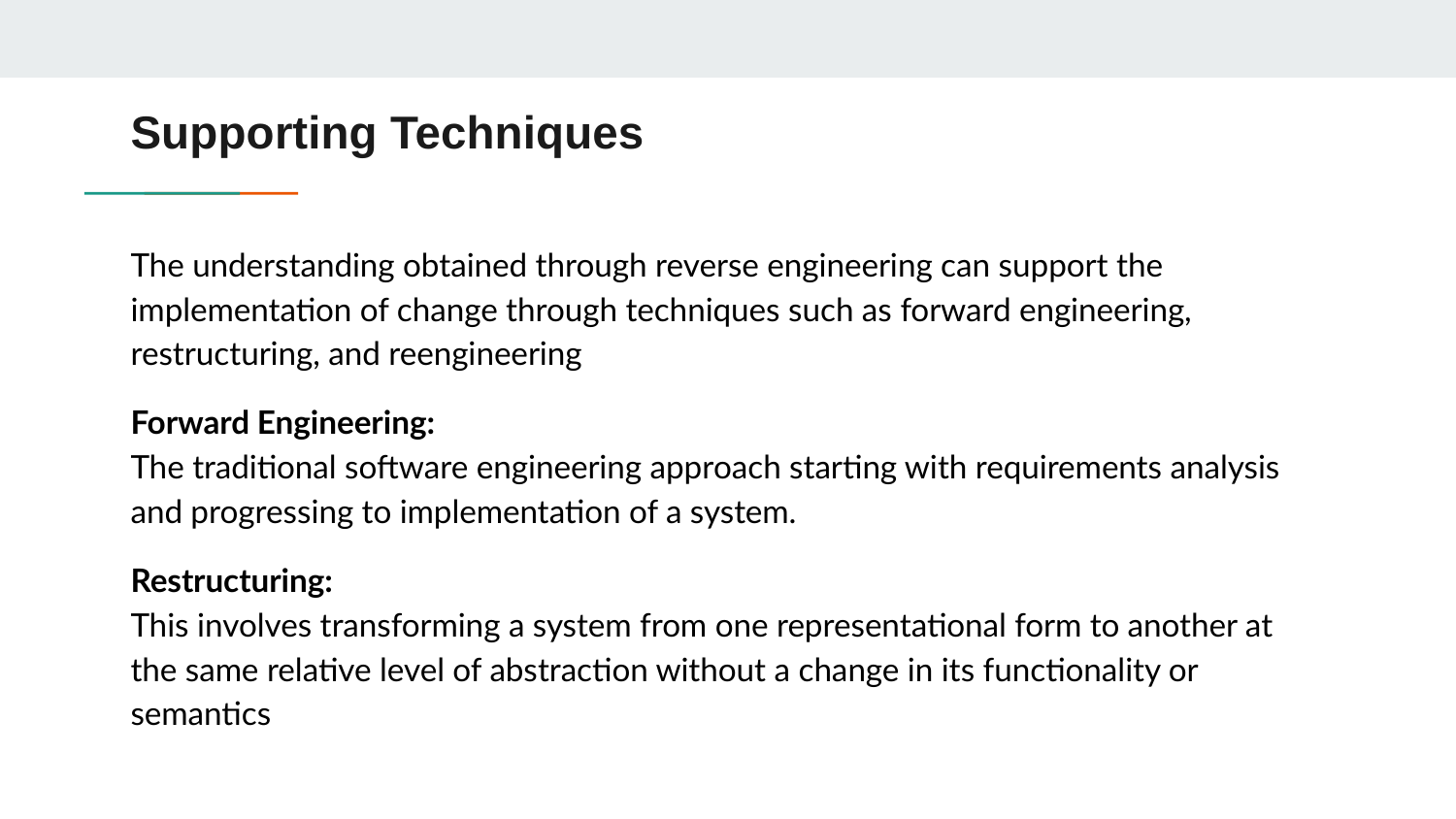

# Supporting Techniques
The understanding obtained through reverse engineering can support the implementation of change through techniques such as forward engineering, restructuring, and reengineering
Forward Engineering:
The traditional software engineering approach starting with requirements analysis and progressing to implementation of a system.
Restructuring:
This involves transforming a system from one representational form to another at the same relative level of abstraction without a change in its functionality or semantics